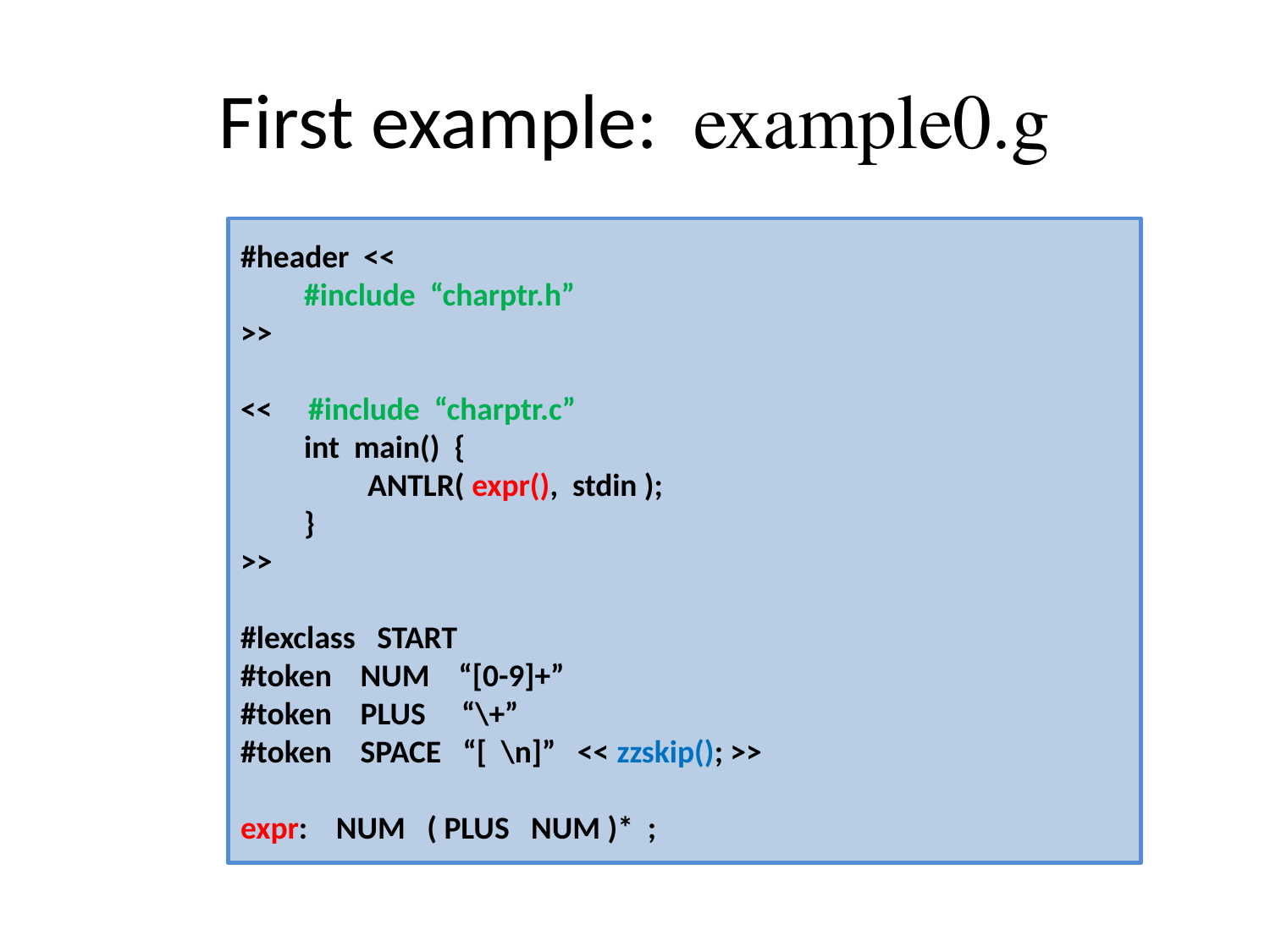

# First example:  example0.g
#header  <<
#include  “charptr.h”
>>

<<     #include  “charptr.c”
int  main()  {
ANTLR( expr(),  stdin );
}
>>

#lexclass   START
#token    NUM    “[0-9]+”
#token    PLUS     “\+”
#token    SPACE   “[  \n]”   << zzskip(); >>

expr:    NUM   ( PLUS   NUM )*  ;